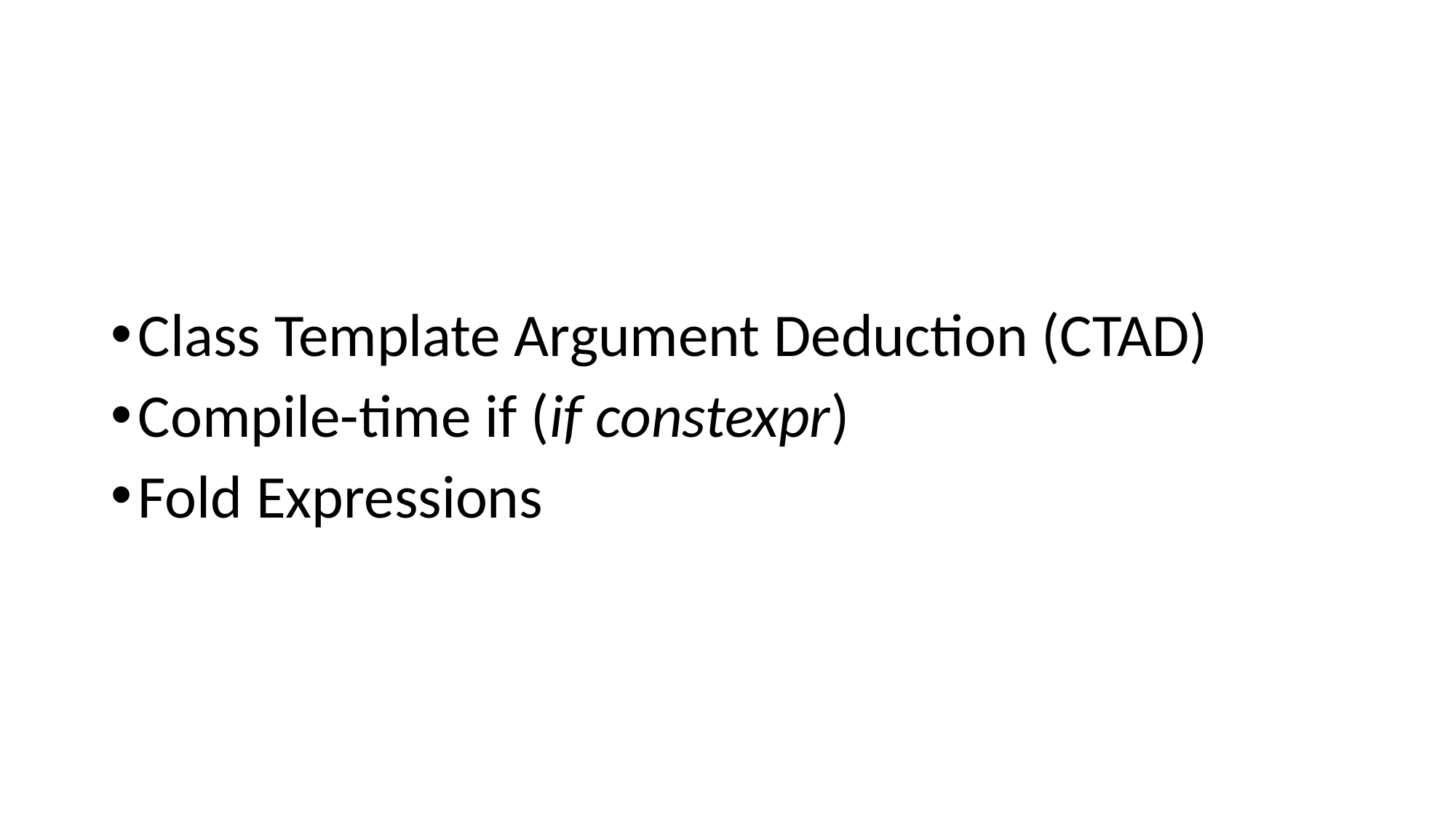

Class Template Argument Deduction (CTAD)
Compile-time if (if constexpr)
Fold Expressions